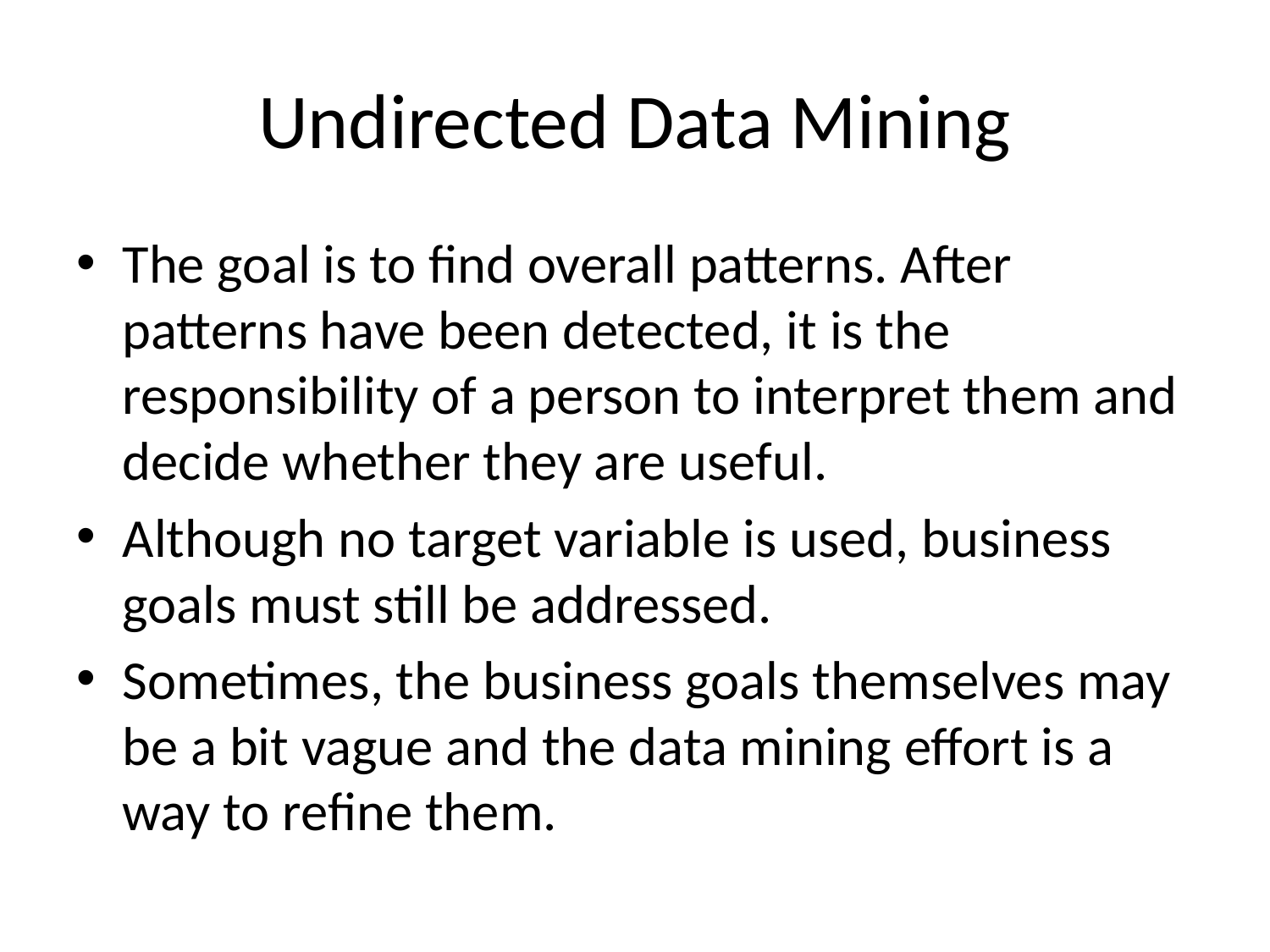

# Undirected Data Mining
The goal is to find overall patterns. After patterns have been detected, it is the responsibility of a person to interpret them and decide whether they are useful.
Although no target variable is used, business goals must still be addressed.
Sometimes, the business goals themselves may be a bit vague and the data mining effort is a way to refine them.